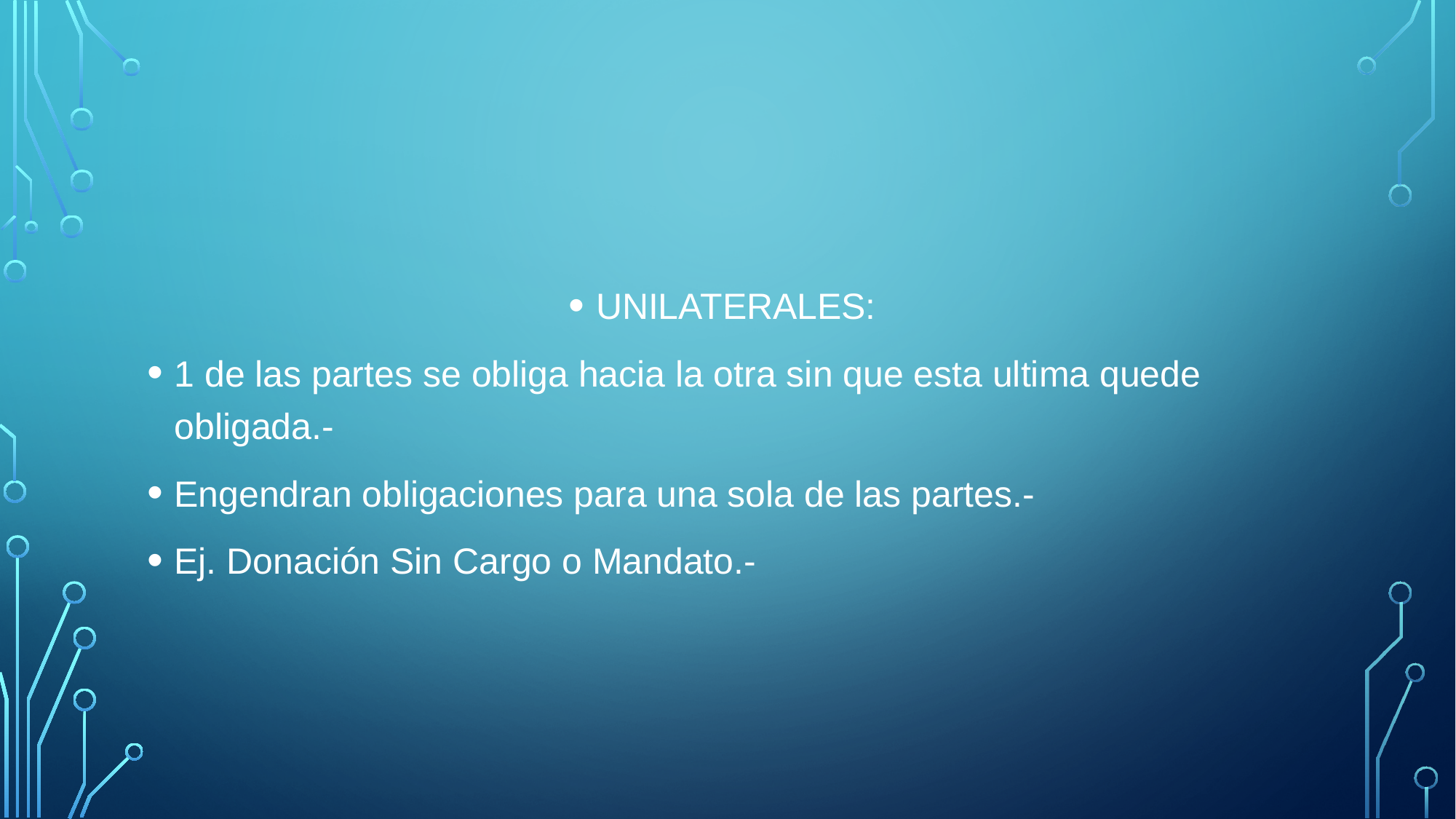

#
UNILATERALES:
1 de las partes se obliga hacia la otra sin que esta ultima quede obligada.-
Engendran obligaciones para una sola de las partes.-
Ej. Donación Sin Cargo o Mandato.-